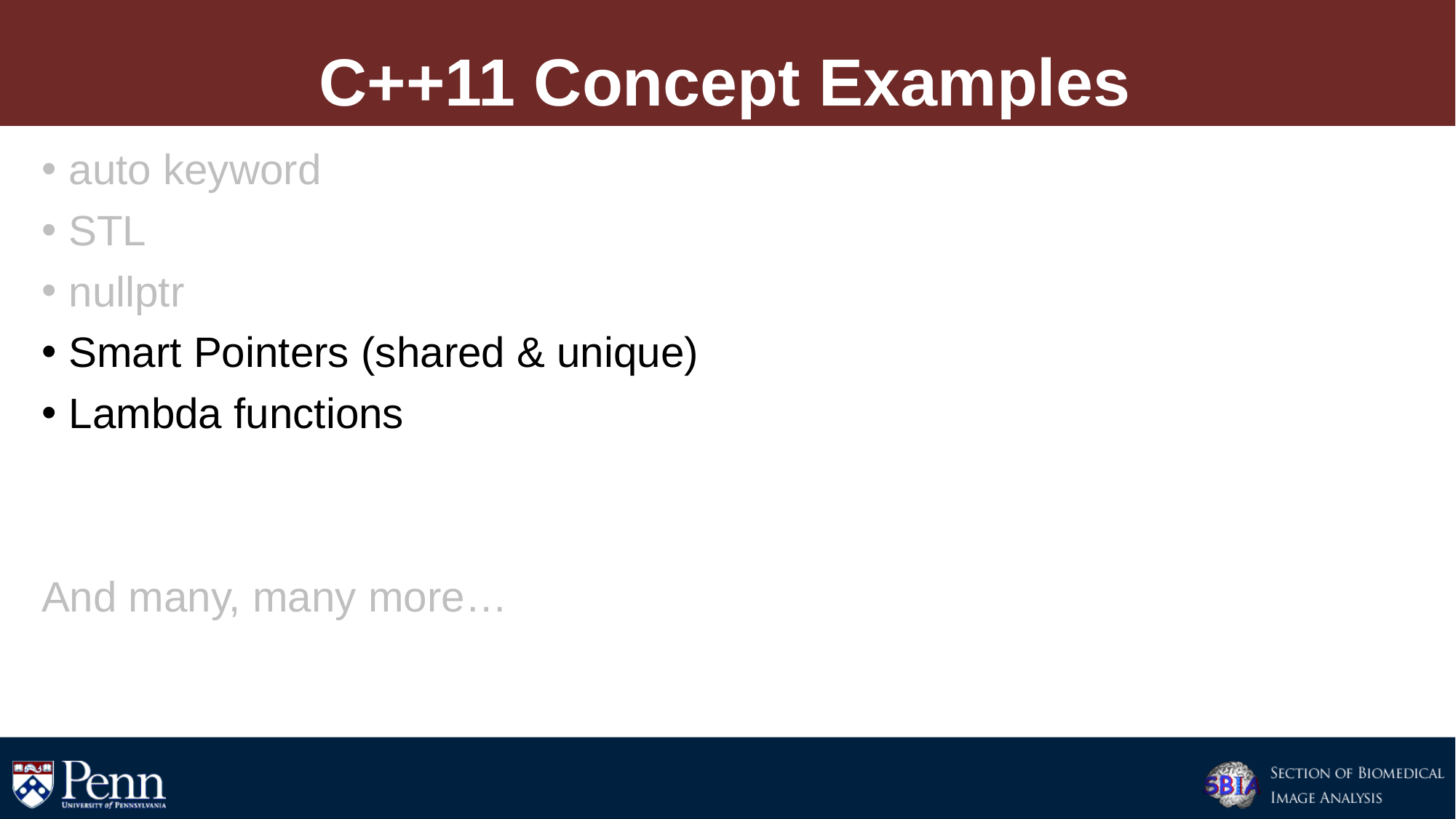

# C++11 Concept Examples
auto keyword
STL
nullptr
Smart Pointers (shared & unique)
Lambda functions

And many, many more…